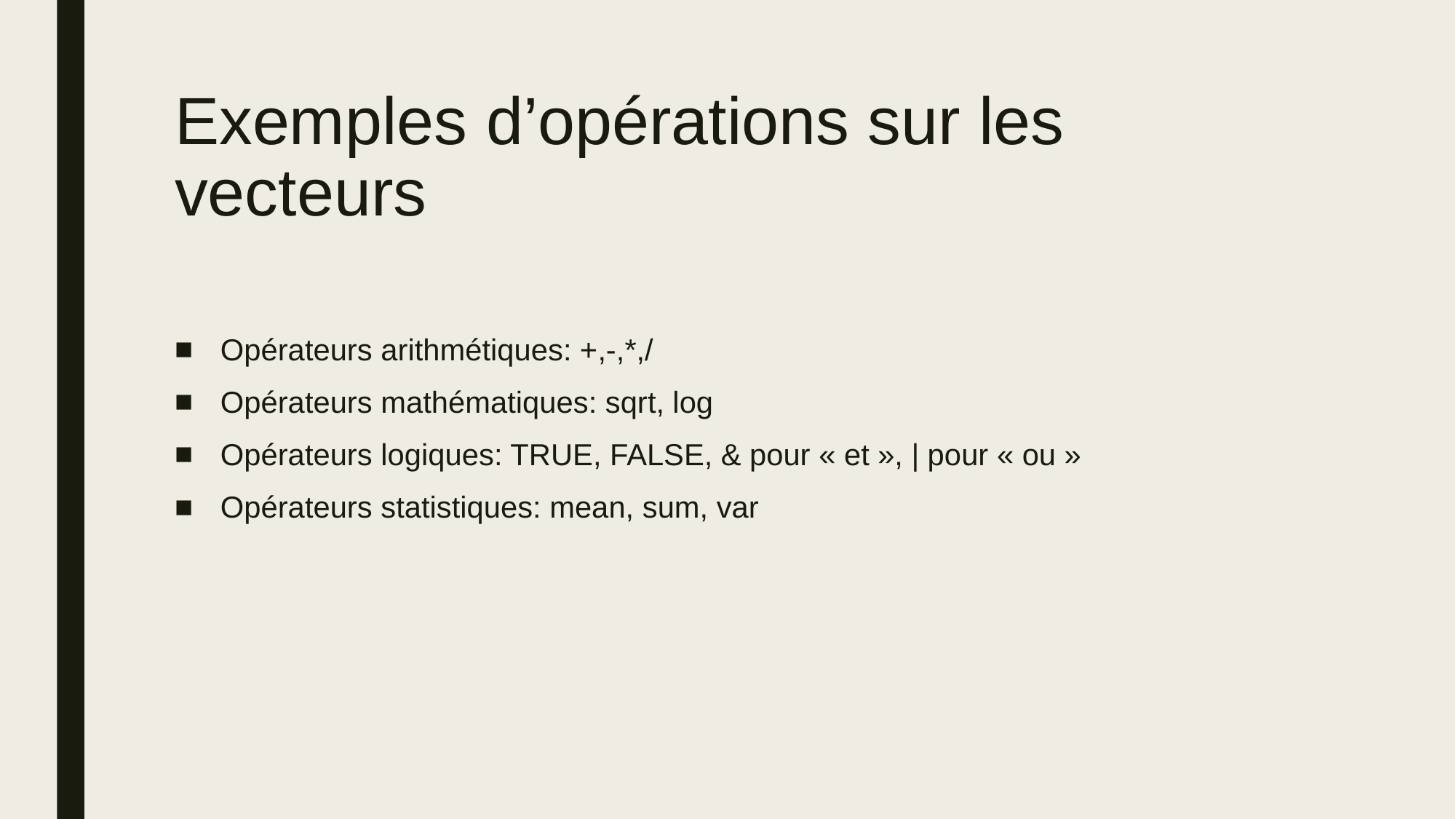

# Exemples d’opérations sur les  vecteurs

Opérateurs arithmétiques: +,-,*,/
Opérateurs mathématiques: sqrt, log
Opérateurs logiques: TRUE, FALSE, & pour « et », | pour « ou »
Opérateurs statistiques: mean, sum, var